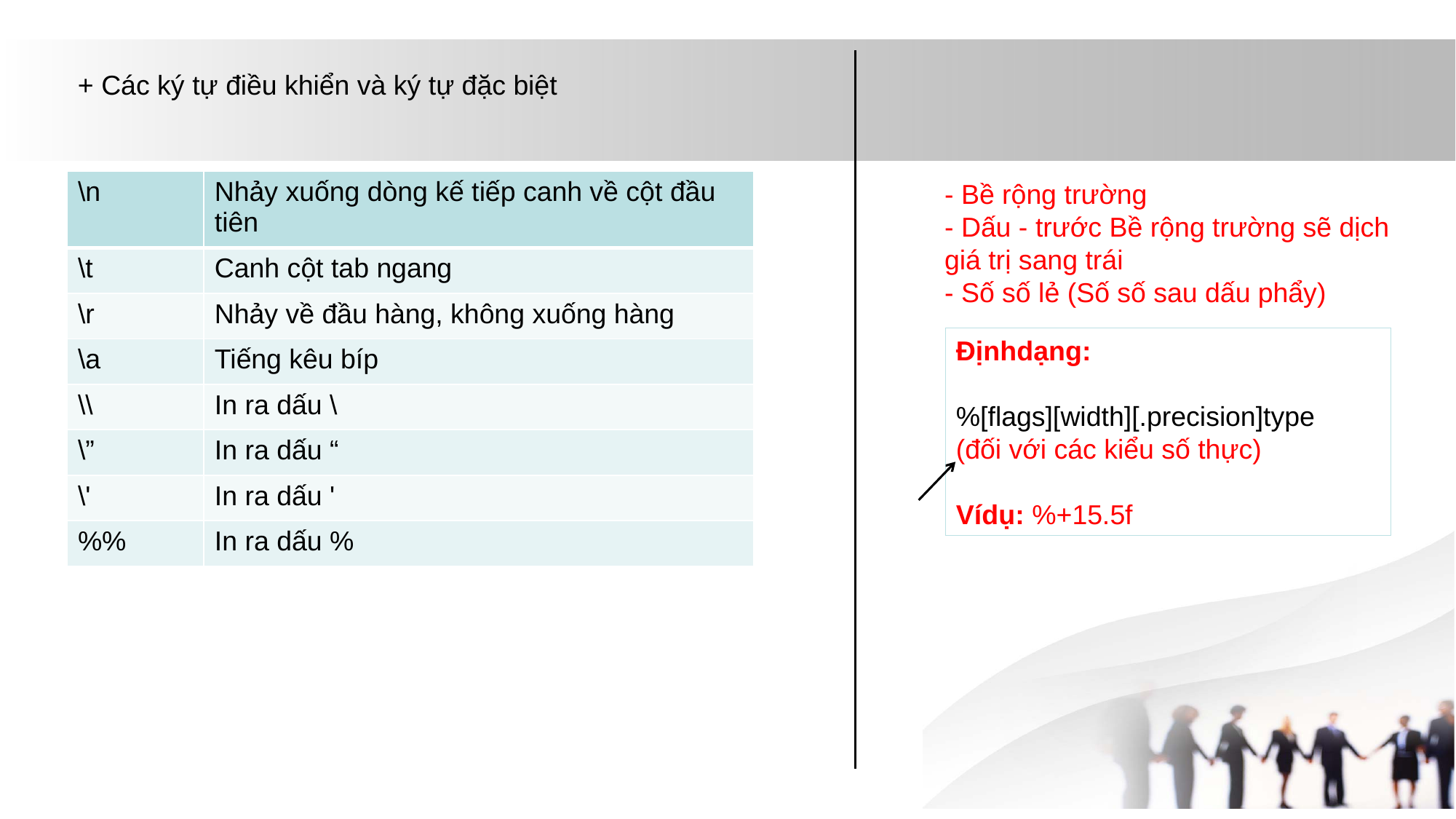

+ Các ký tự điều khiển và ký tự đặc biệt
| \n | Nhảy xuống dòng kế tiếp canh về cột đầu tiên |
| --- | --- |
| \t | Canh cột tab ngang |
| \r | Nhảy về đầu hàng, không xuống hàng |
| \a | Tiếng kêu bíp |
| \\ | In ra dấu \ |
| \” | In ra dấu “ |
| \' | In ra dấu ' |
| %% | In ra dấu % |
- Bề rộng trường
- Dấu - trước Bề rộng trường sẽ dịch giá trị sang trái
- Số số lẻ (Số số sau dấu phẩy)
Địnhdạng:

%[flags][width][.precision]type
(đối với các kiểu số thực)

Vídụ: %+15.5f